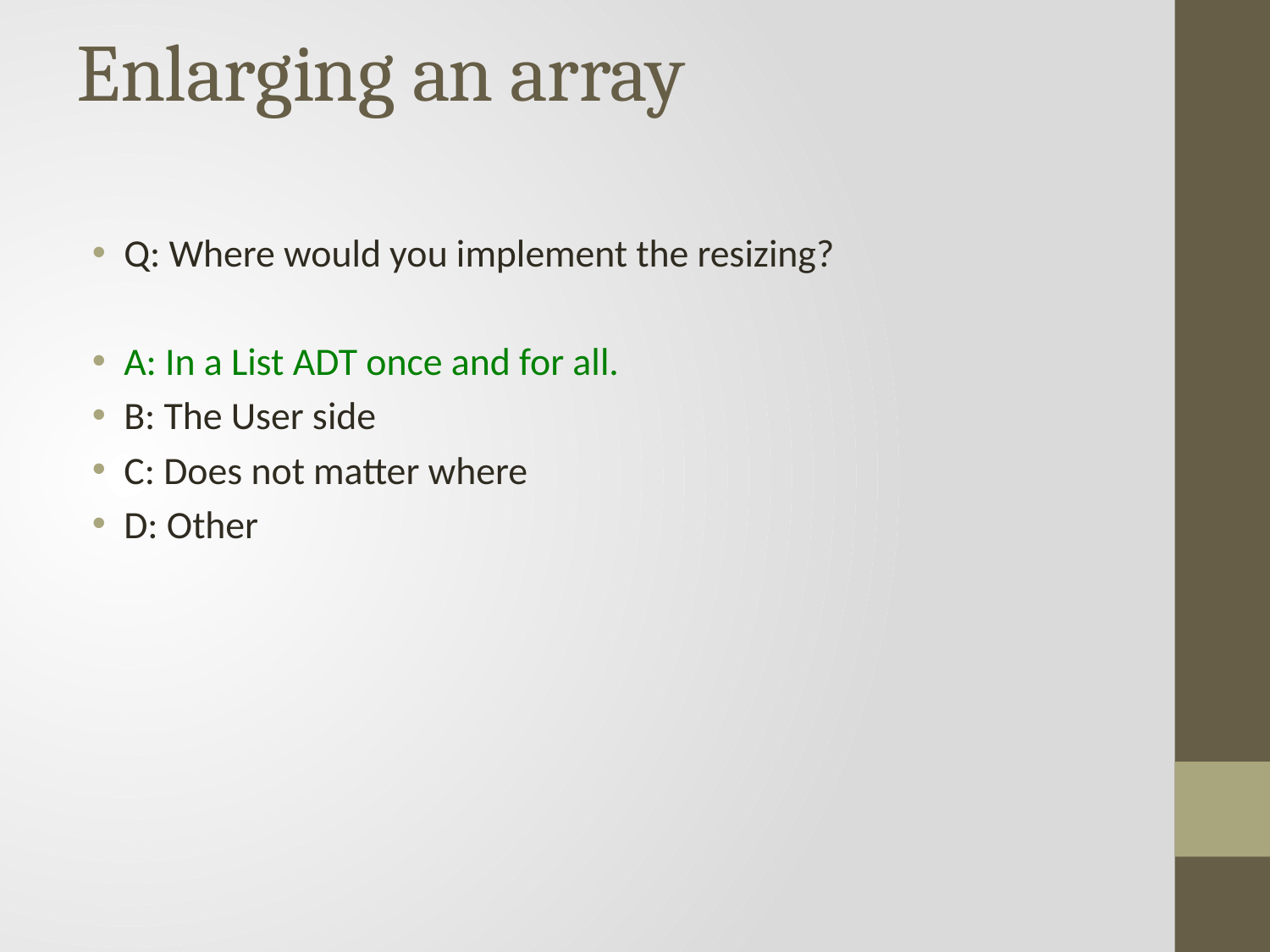

# Enlarging an array
Q: Where would you implement the resizing?

A: In a List ADT once and for all.
B: The User side
C: Does not matter where
D: Other